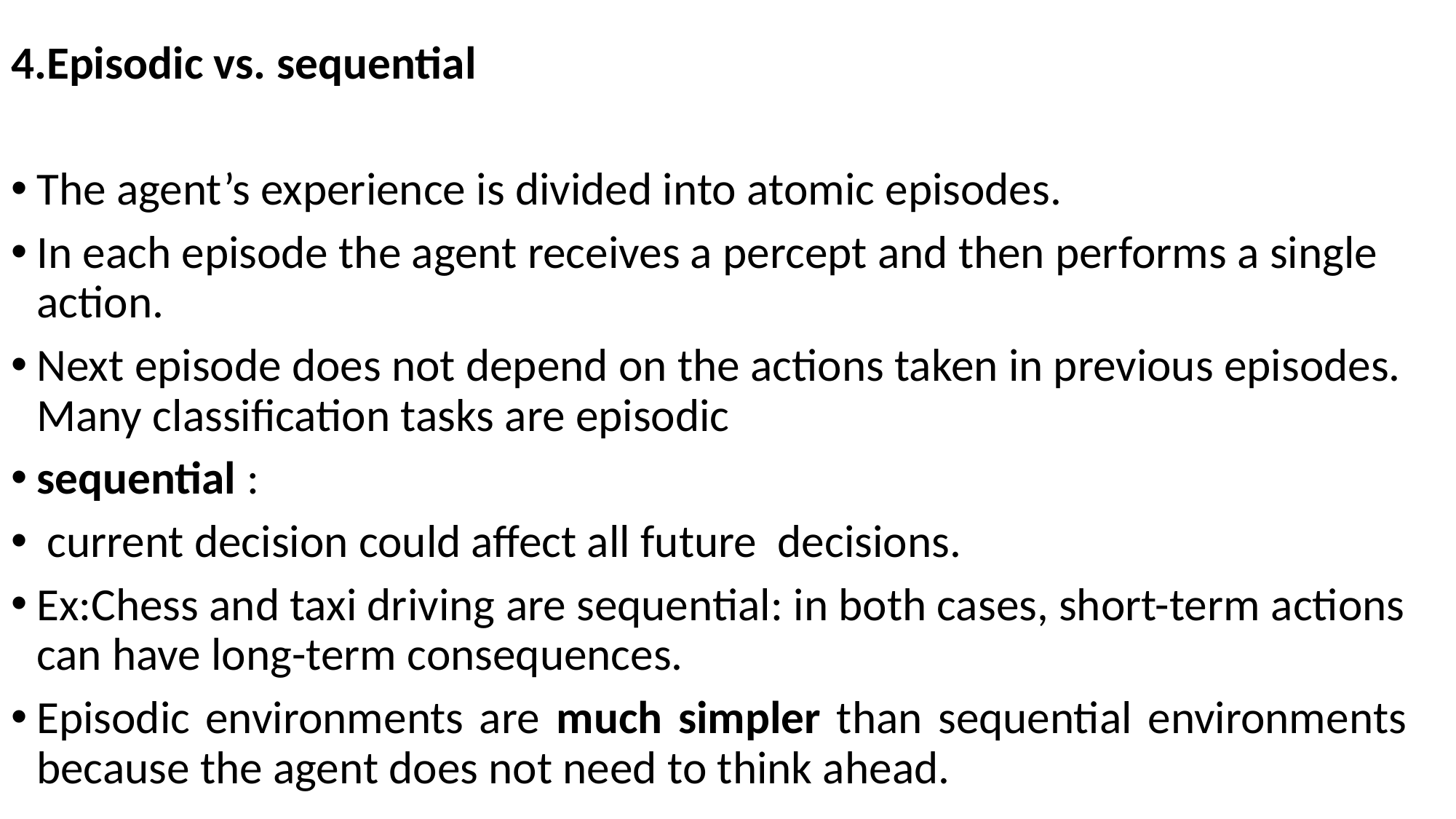

4.Episodic vs. sequential

The agent’s experience is divided into atomic episodes.
In each episode the agent receives a percept and then performs a single action.
Next episode does not depend on the actions taken in previous episodes. Many classification tasks are episodic
sequential :
 current decision could affect all future  decisions.
Ex:Chess and taxi driving are sequential: in both cases, short-term actions can have long-term consequences.
Episodic environments are much simpler than sequential environments because the agent does not need to think ahead.